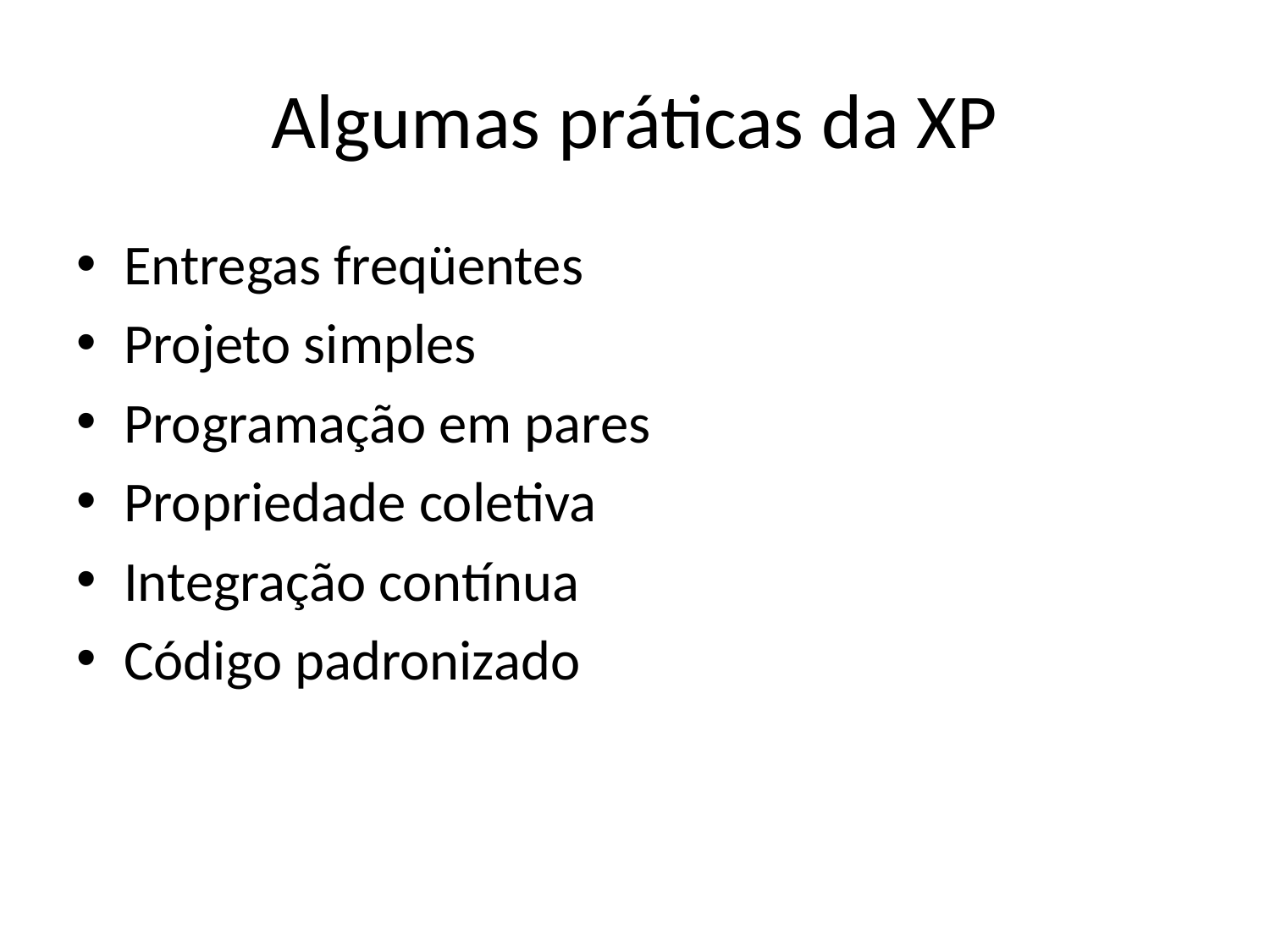

# Algumas práticas da XP
Entregas freqüentes
Projeto simples
Programação em pares
Propriedade coletiva
Integração contínua
Código padronizado